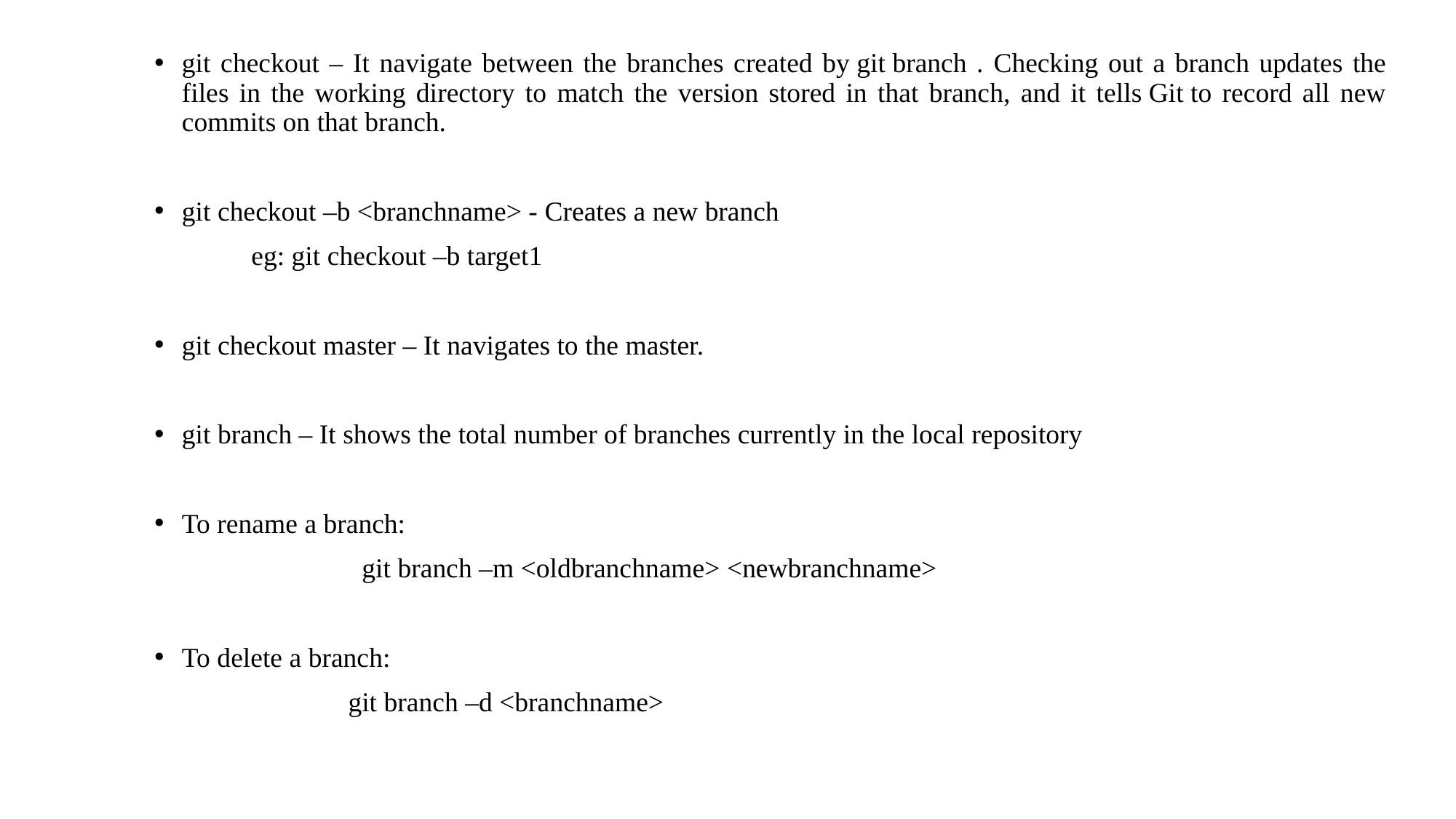

#
git checkout – It navigate between the branches created by git branch . Checking out a branch updates the files in the working directory to match the version stored in that branch, and it tells Git to record all new commits on that branch.

git checkout –b <branchname> - Creates a new branch
              eg: git checkout –b target1

git checkout master – It navigates to the master.

git branch – It shows the total number of branches currently in the local repository

To rename a branch:
                              git branch –m <oldbranchname> <newbranchname>

To delete a branch:
                            git branch –d <branchname>